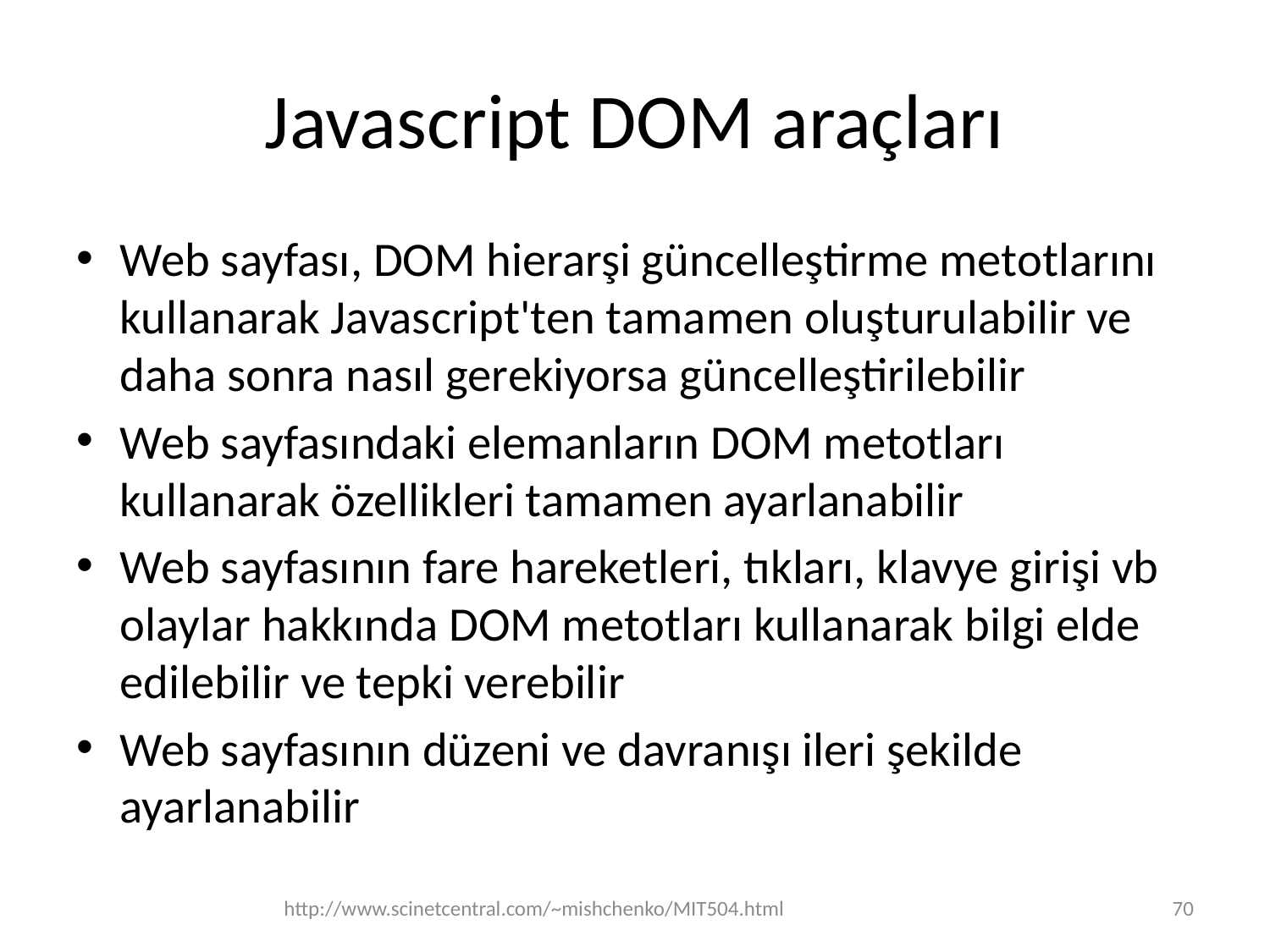

# Javascript DOM araçları
Web sayfası, DOM hierarşi güncelleştirme metotlarını kullanarak Javascript'ten tamamen oluşturulabilir ve daha sonra nasıl gerekiyorsa güncelleştirilebilir
Web sayfasındaki elemanların DOM metotları kullanarak özellikleri tamamen ayarlanabilir
Web sayfasının fare hareketleri, tıkları, klavye girişi vb olaylar hakkında DOM metotları kullanarak bilgi elde edilebilir ve tepki verebilir
Web sayfasının düzeni ve davranışı ileri şekilde ayarlanabilir
http://www.scinetcentral.com/~mishchenko/MIT504.html
70